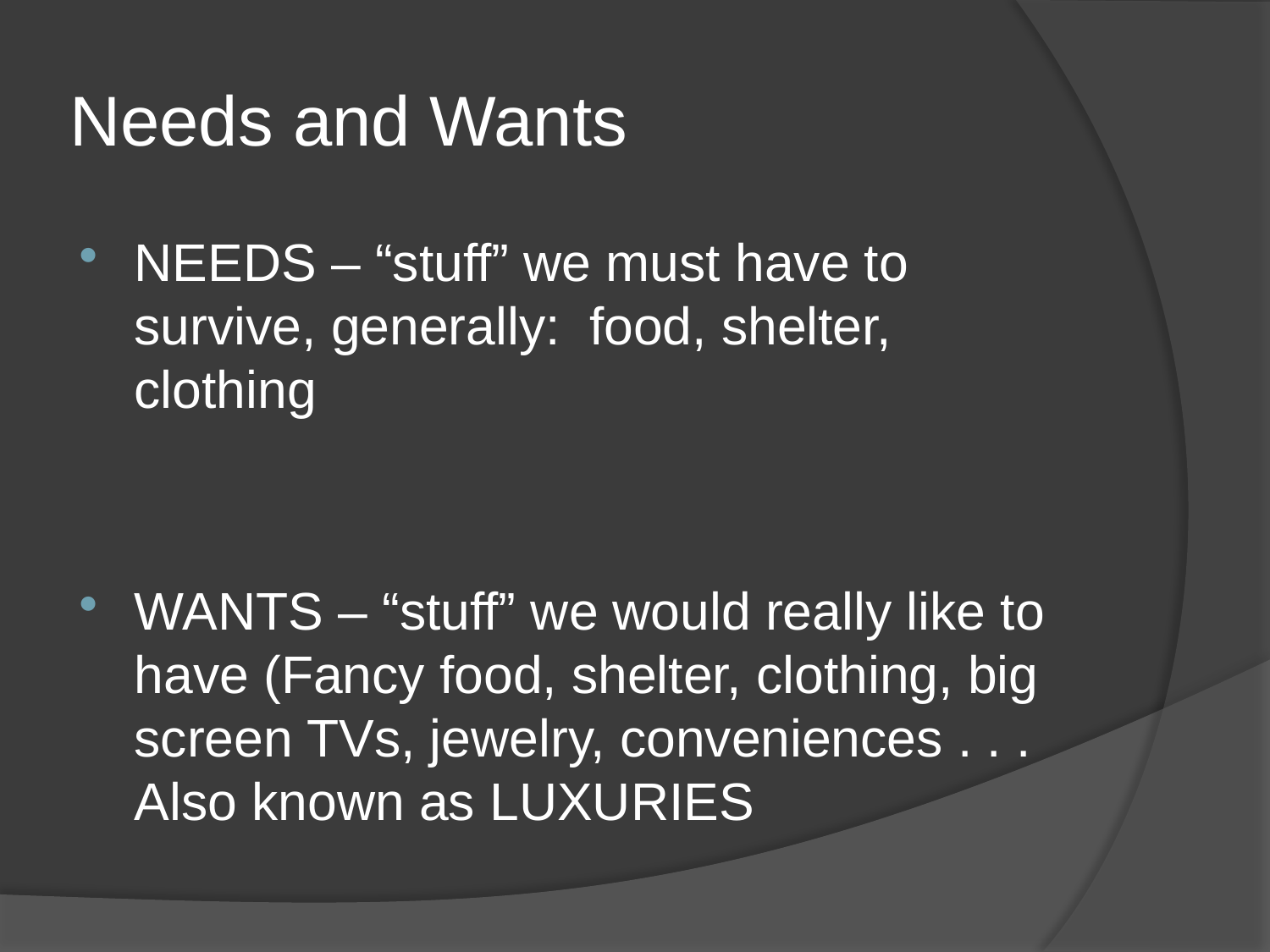

# Needs and Wants
NEEDS – “stuff” we must have to survive, generally:  food, shelter, clothing

WANTS – “stuff” we would really like to have (Fancy food, shelter, clothing, big screen TVs, jewelry, conveniences . . . Also known as LUXURIES